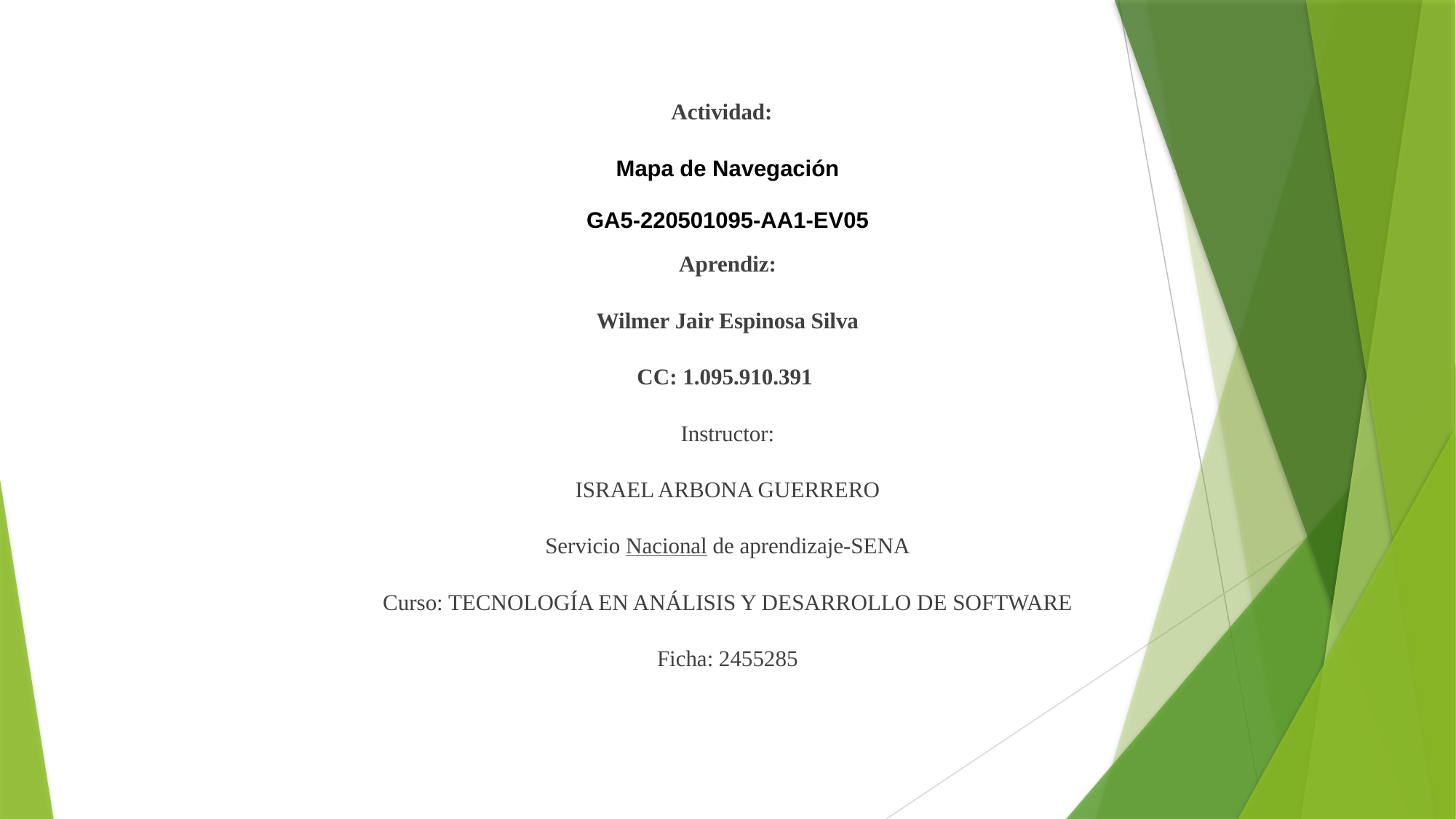

Actividad:
Mapa de Navegación
GA5-220501095-AA1-EV05
 Aprendiz:
Wilmer Jair Espinosa Silva
CC: 1.095.910.391
Instructor:
ISRAEL ARBONA GUERRERO
Servicio Nacional de aprendizaje-SENA
Curso: TECNOLOGÍA EN ANÁLISIS Y DESARROLLO DE SOFTWARE
Ficha: 2455285